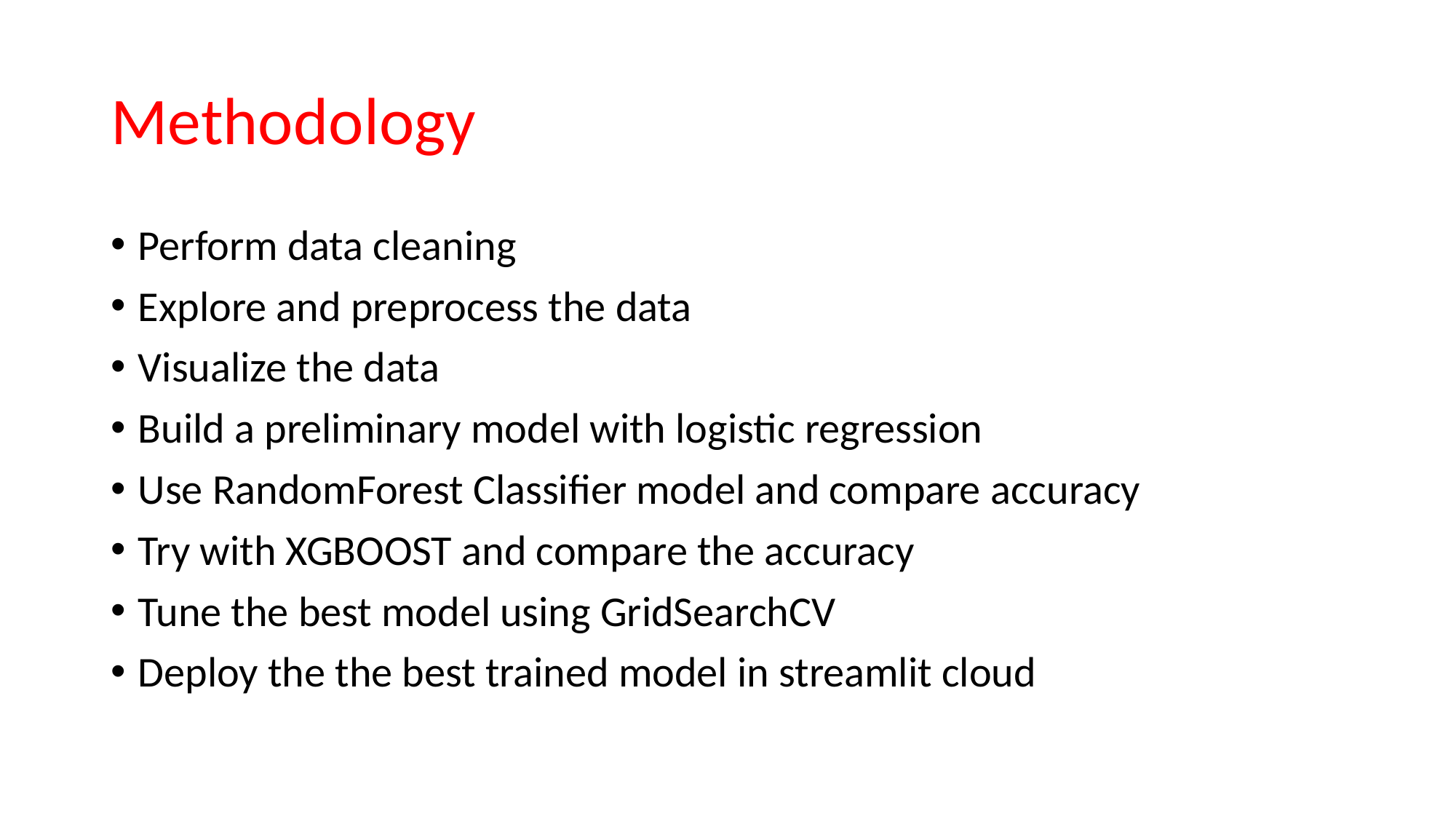

# Methodology
Perform data cleaning
Explore and preprocess the data
Visualize the data
Build a preliminary model with logistic regression
Use RandomForest Classifier model and compare accuracy
Try with XGBOOST and compare the accuracy
Tune the best model using GridSearchCV
Deploy the the best trained model in streamlit cloud